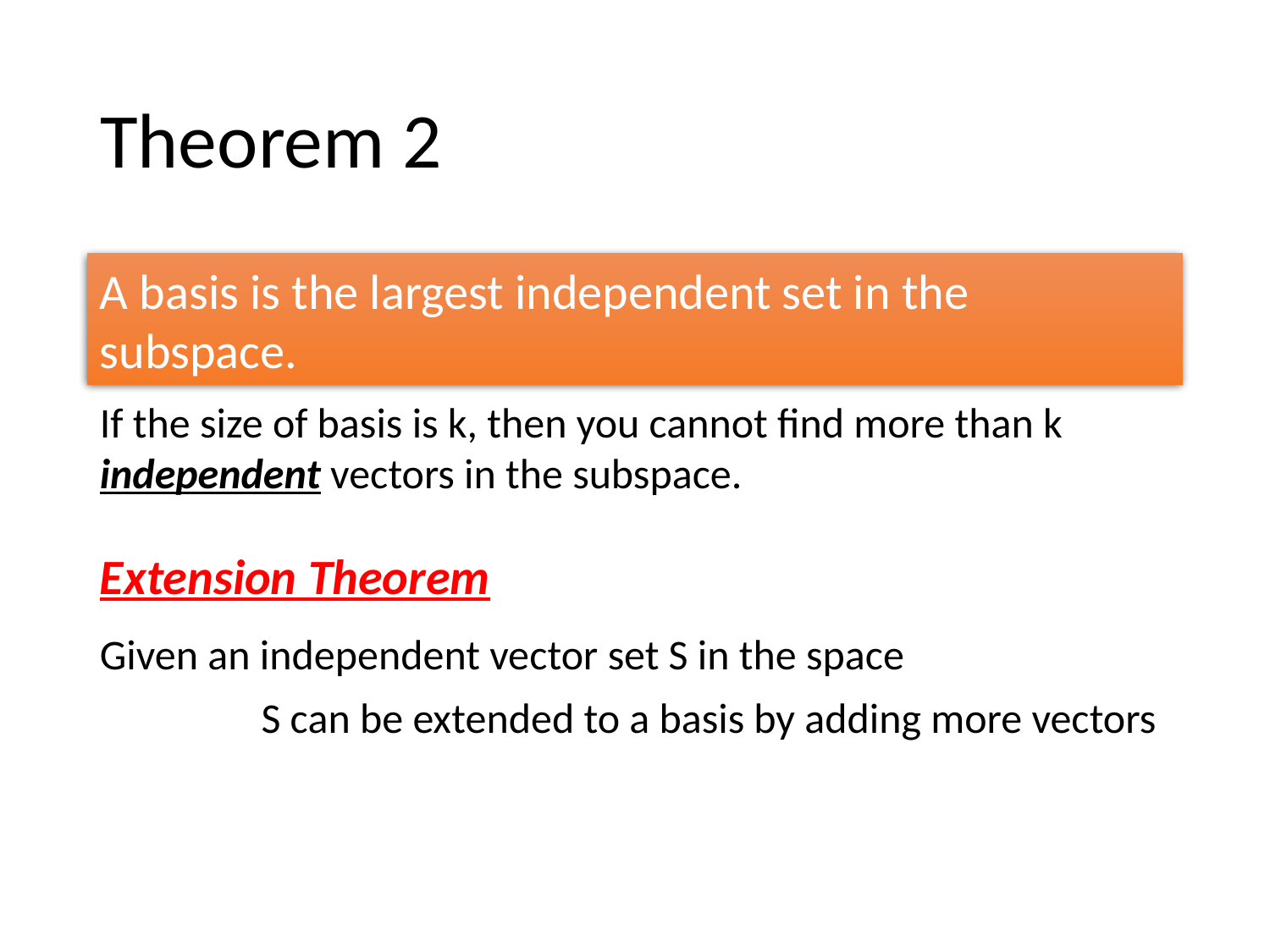

# Theorem 2
A basis is the largest independent set in the subspace.
If the size of basis is k, then you cannot find more than k independent vectors in the subspace.
Extension Theorem
Given an independent vector set S in the space
S can be extended to a basis by adding more vectors